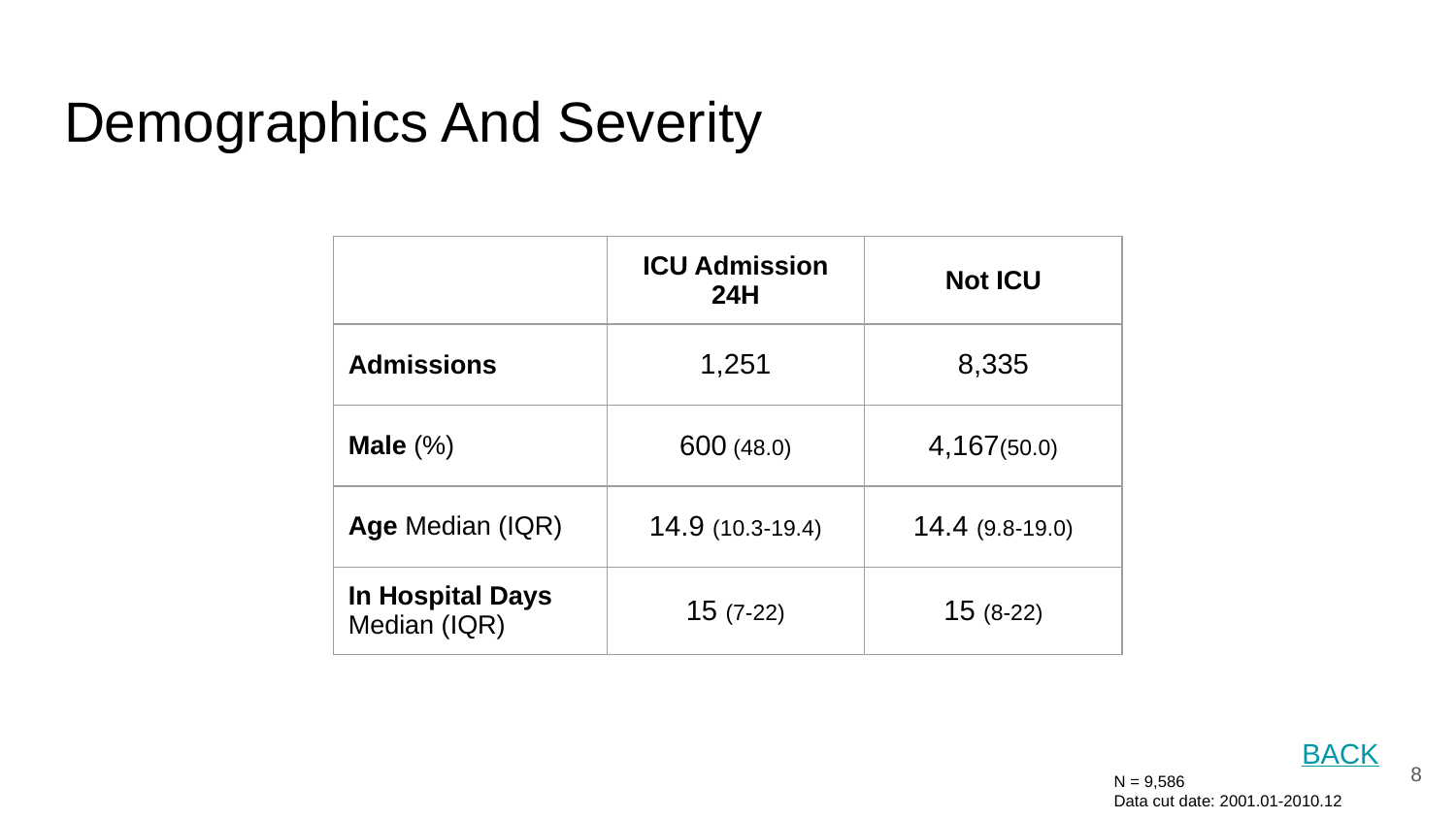

# Demographics And Severity
|  | ICU Admission 24H | Not ICU |
| --- | --- | --- |
| Admissions | 1,251 | 8,335 |
| Male (%) | 600 (48.0) | 4,167(50.0) |
| Age Median (IQR) | 14.9 (10.3-19.4) | 14.4 (9.8-19.0) |
| In Hospital Days Median (IQR) | 15 (7-22) | 15 (8-22) |
BACK
8
N = 9,586
Data cut date: 2001.01-2010.12